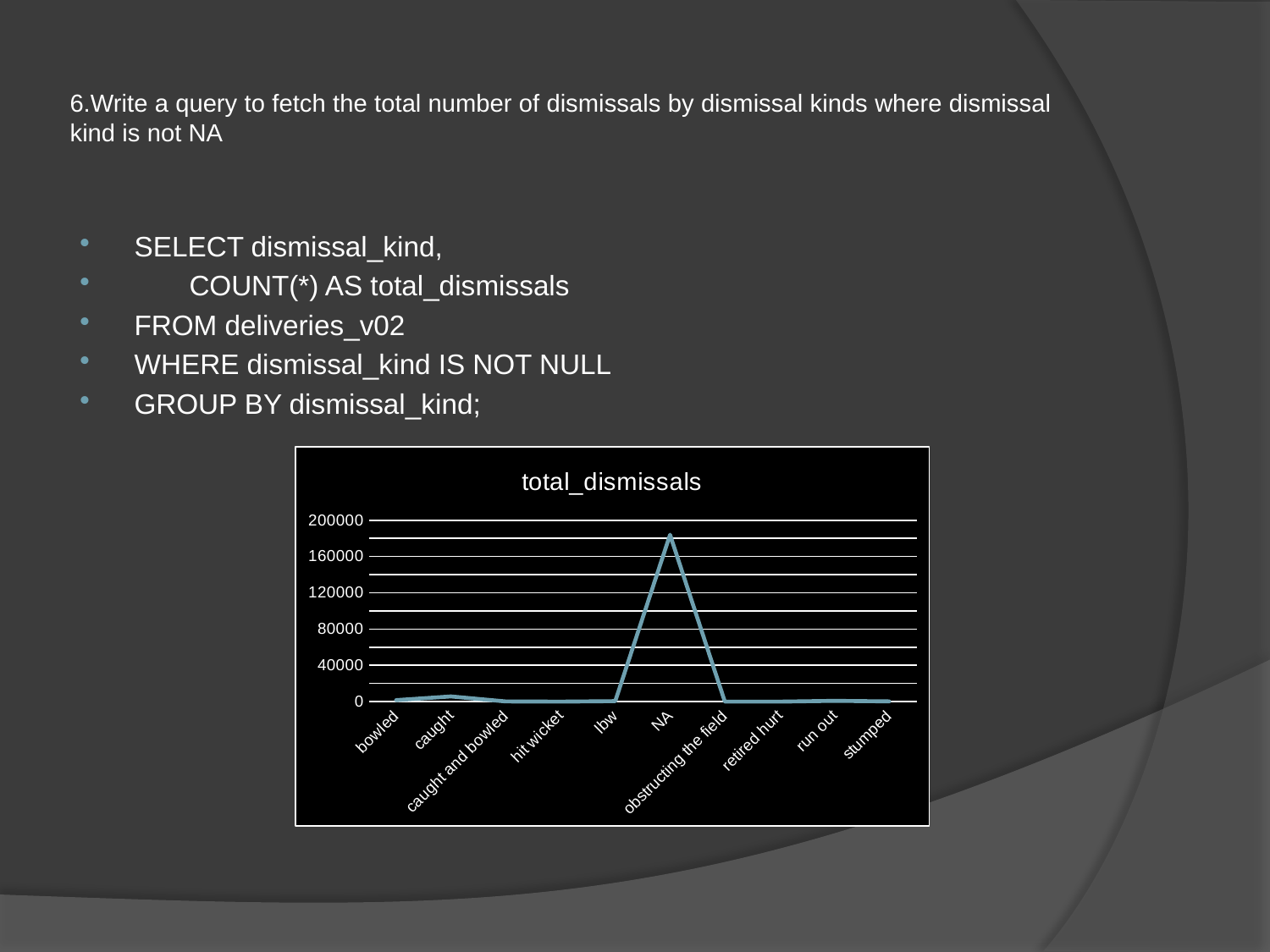

# 6.Write a query to fetch the total number of dismissals by dismissal kinds where dismissal kind is not NA
SELECT dismissal_kind,
       COUNT(*) AS total_dismissals
FROM deliveries_v02
WHERE dismissal_kind IS NOT NULL
GROUP BY dismissal_kind;

### Chart:

| Category | total_dismissals |
|---|---|
| bowled | 1700.0 |
| caught | 5743.0 |
| caught and bowled | 269.0 |
| hit wicket | 12.0 |
| lbw | 571.0 |
| NA | 183973.0 |
| obstructing the field | 2.0 |
| retired hurt | 11.0 |
| run out | 893.0 |
| stumped | 294.0 |